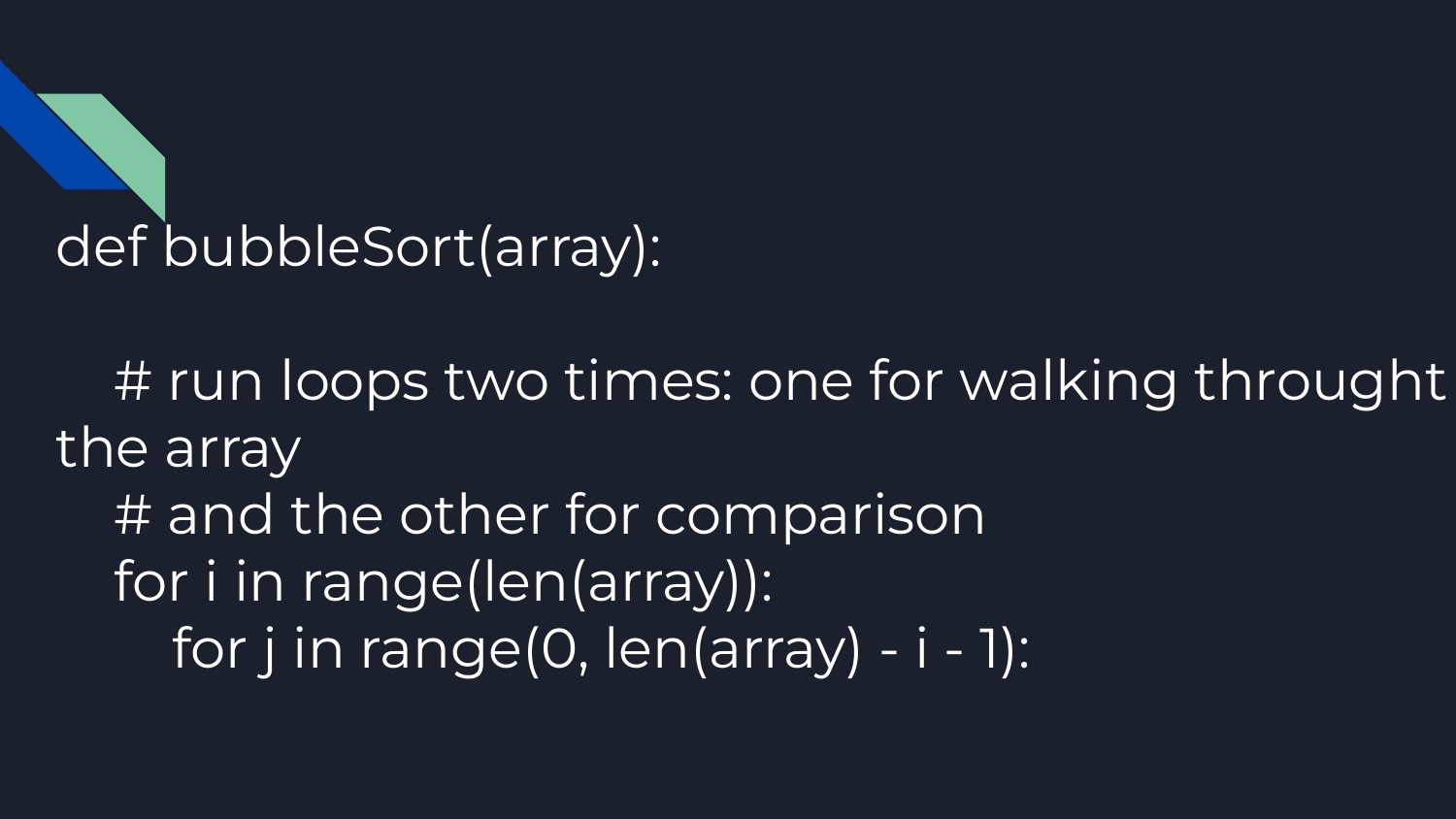

# def bubbleSort(array):

    # run loops two times: one for walking throught the array
    # and the other for comparison
    for i in range(len(array)):
        for j in range(0, len(array) - i - 1):